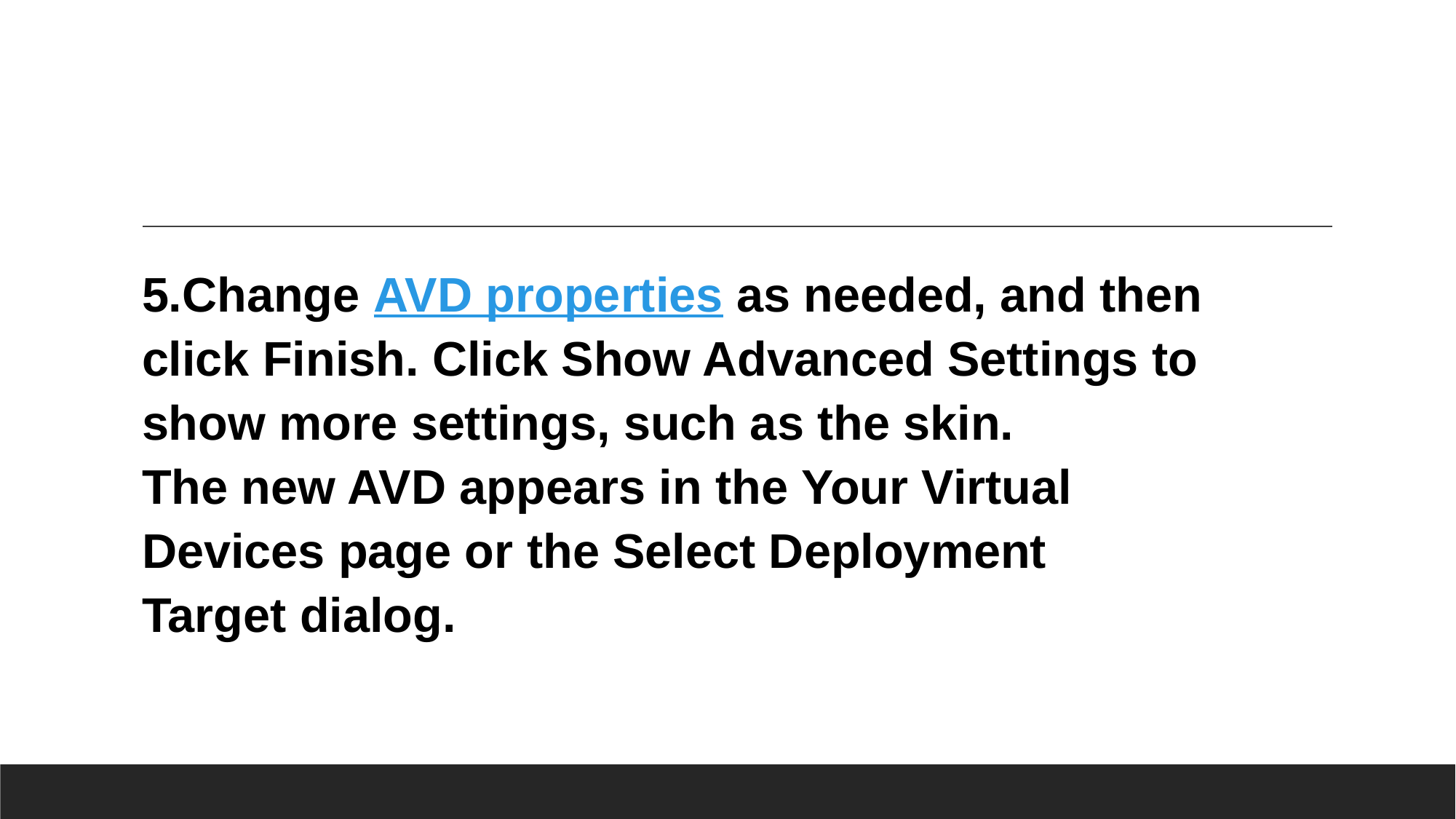

5.Change AVD properties as needed, and then click Finish. Click Show Advanced Settings to show more settings, such as the skin.
The new AVD appears in the Your Virtual Devices page or the Select Deployment Target dialog.